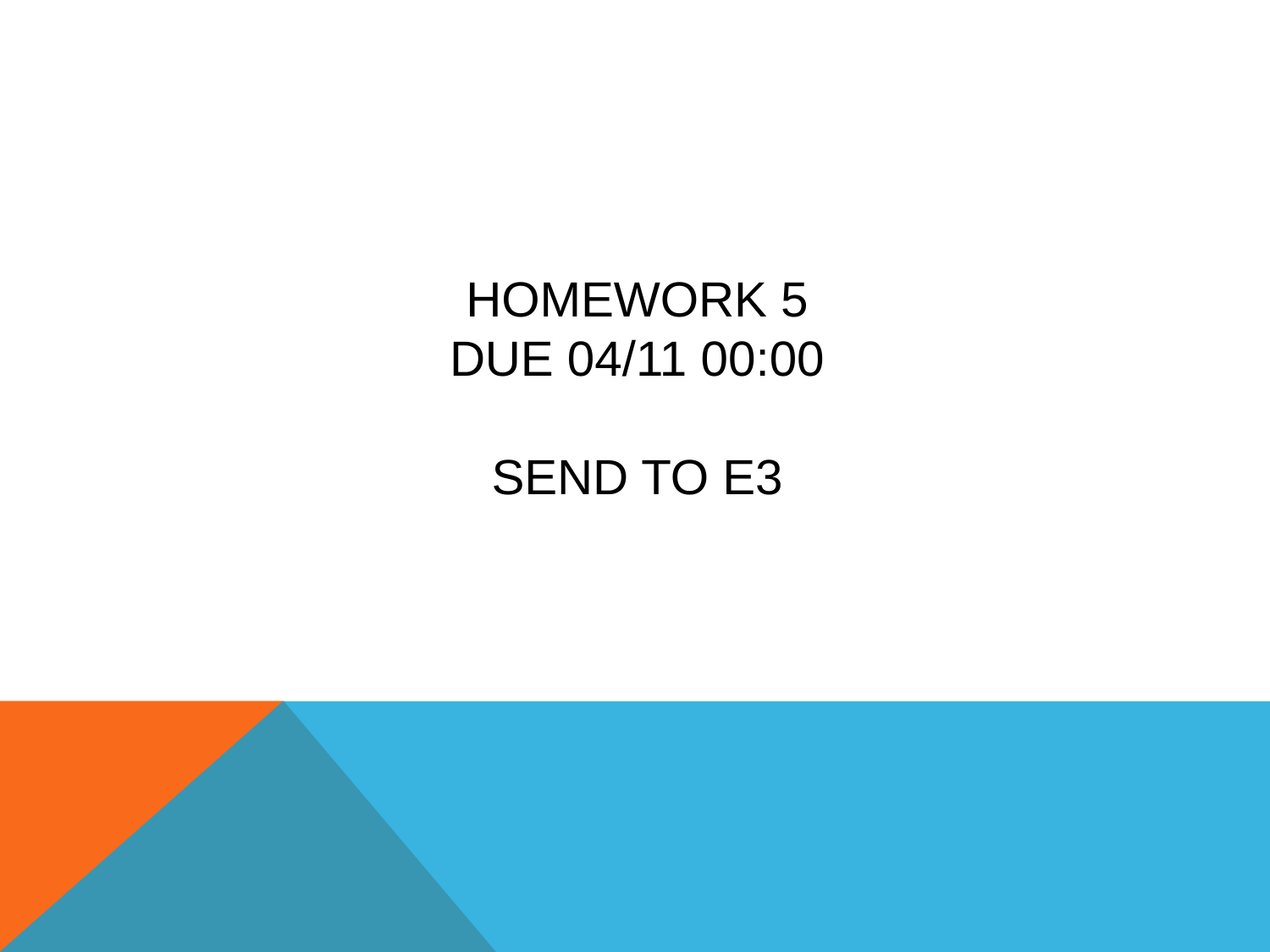

# HOMEWORK 5 Due 04/11 00:00 send to e3